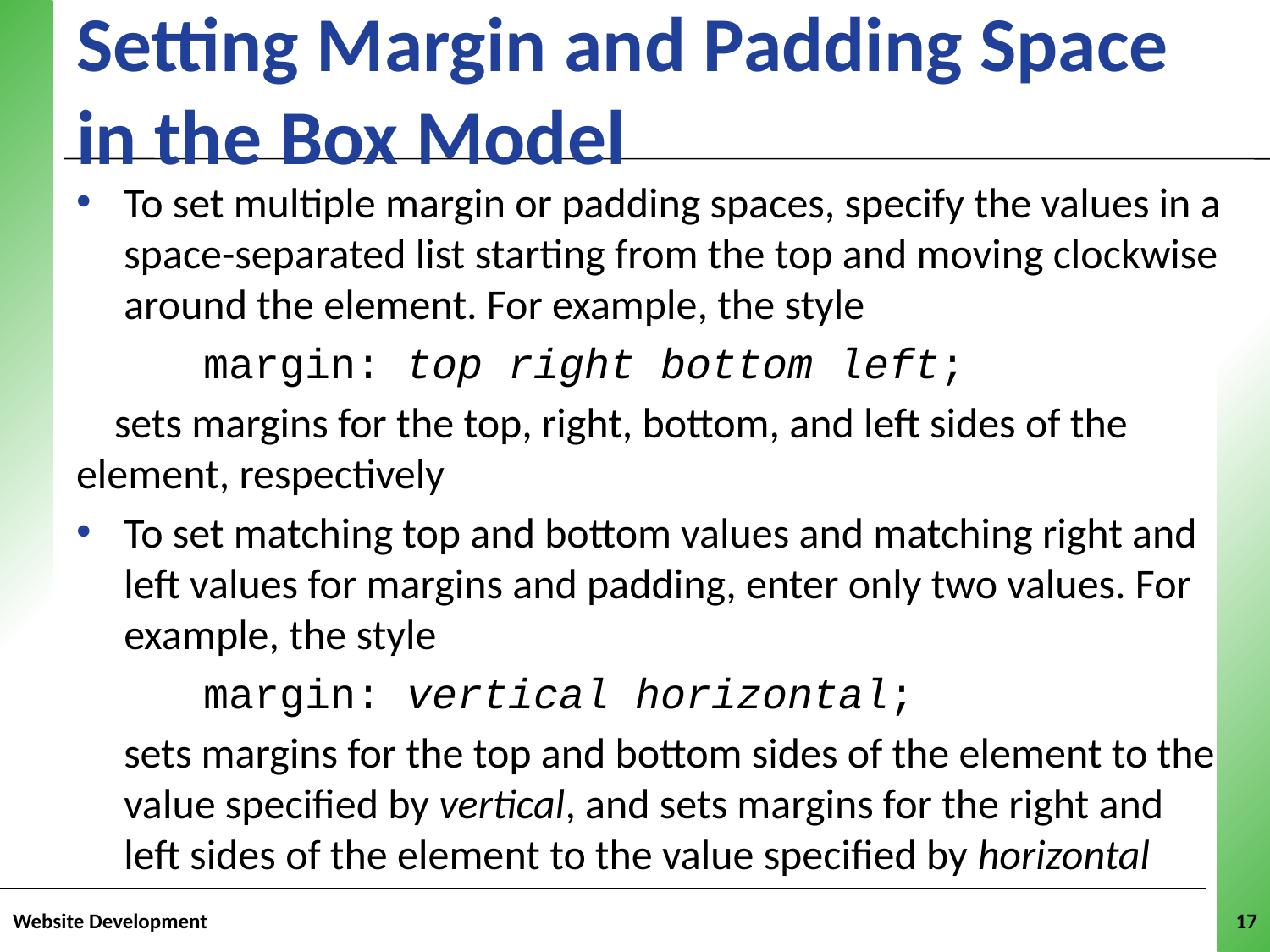

# Setting Margin and Padding Space in the Box Model
To set multiple margin or padding spaces, specify the values in a space-separated list starting from the top and moving clockwise around the element. For example, the style
	margin: top right bottom left;
    sets margins for the top, right, bottom, and left sides of the element, respectively
To set matching top and bottom values and matching right and left values for margins and padding, enter only two values. For example, the style
	margin: vertical horizontal;
	sets margins for the top and bottom sides of the element to the value specified by vertical, and sets margins for the right and left sides of the element to the value specified by horizontal
Website Development
17